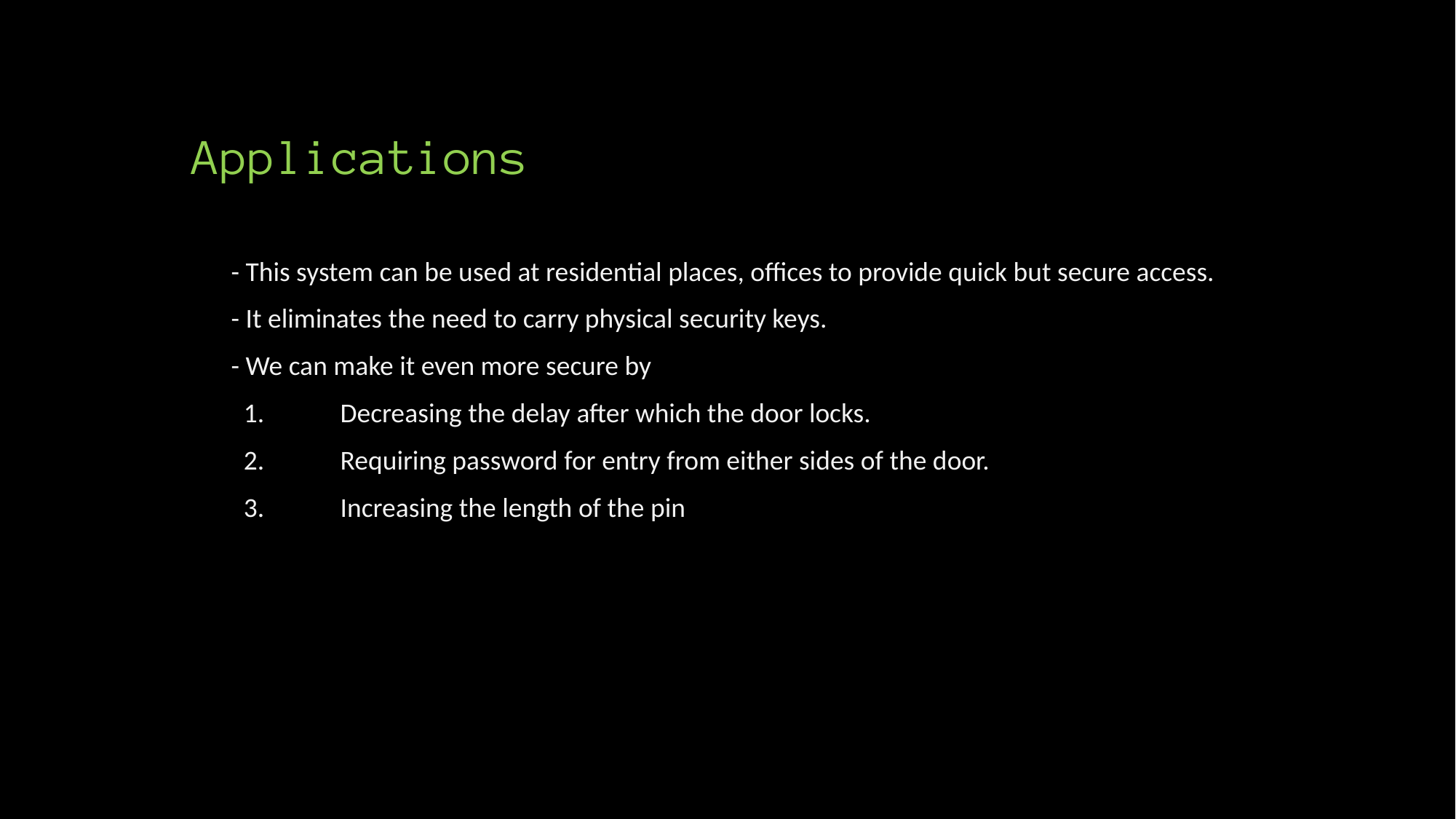

# Applications
- This system can be used at residential places, offices to provide quick but secure access.
- It eliminates the need to carry physical security keys.
- We can make it even more secure by
  1.	Decreasing the delay after which the door locks.
  2.	Requiring password for entry from either sides of the door.
  3.	Increasing the length of the pin